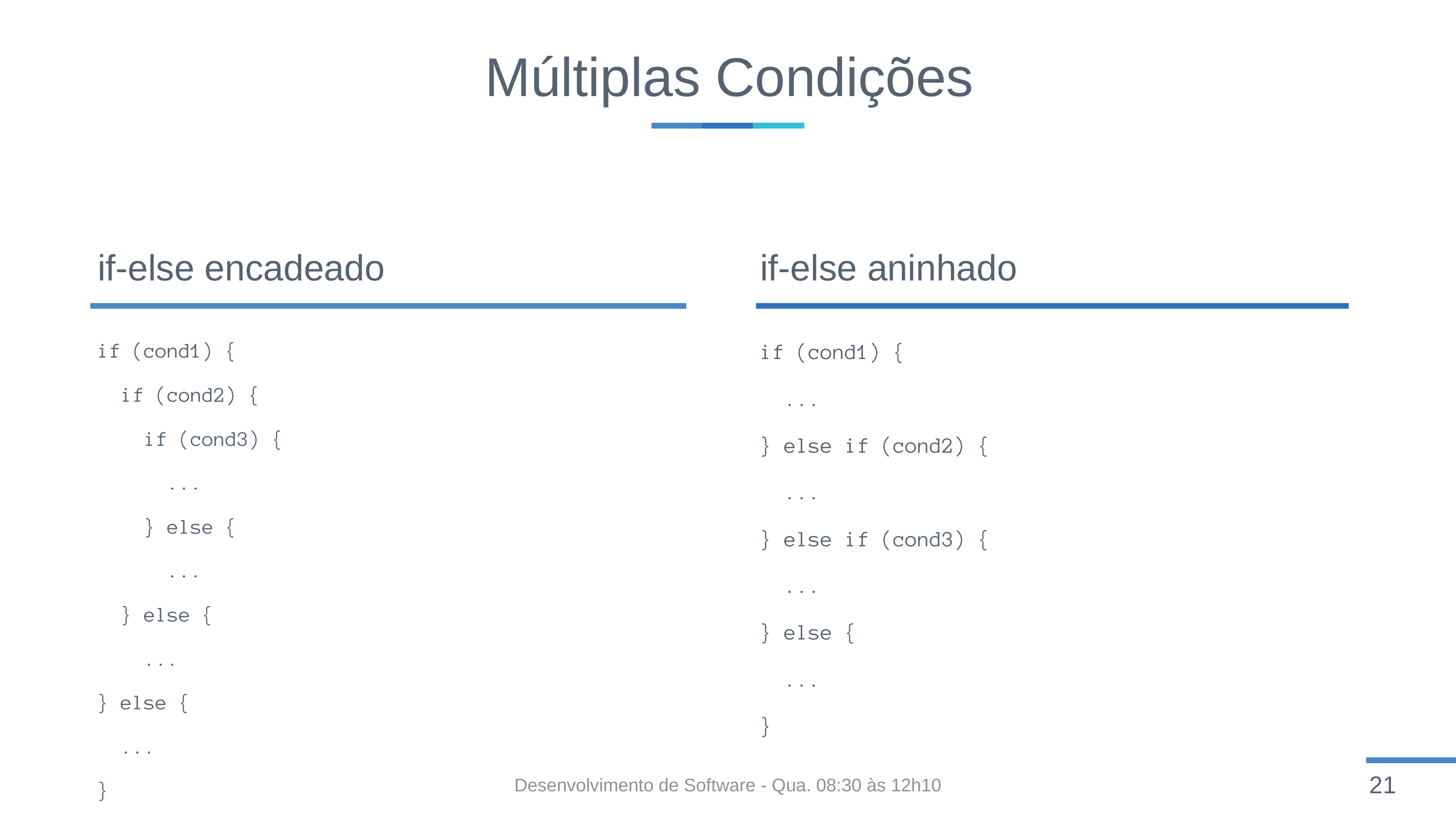

# Múltiplas Condições
if-else encadeado
if-else aninhado
if (cond1) {
  if (cond2) {
    if (cond3) {
      ...
    } else {
      ...
  } else {
    ...
} else {
  ...
}
if (cond1) {
  ...
} else if (cond2) {
  ...
} else if (cond3) {
  ...
} else {
  ...
}
Desenvolvimento de Software - Qua. 08:30 às 12h10​
21